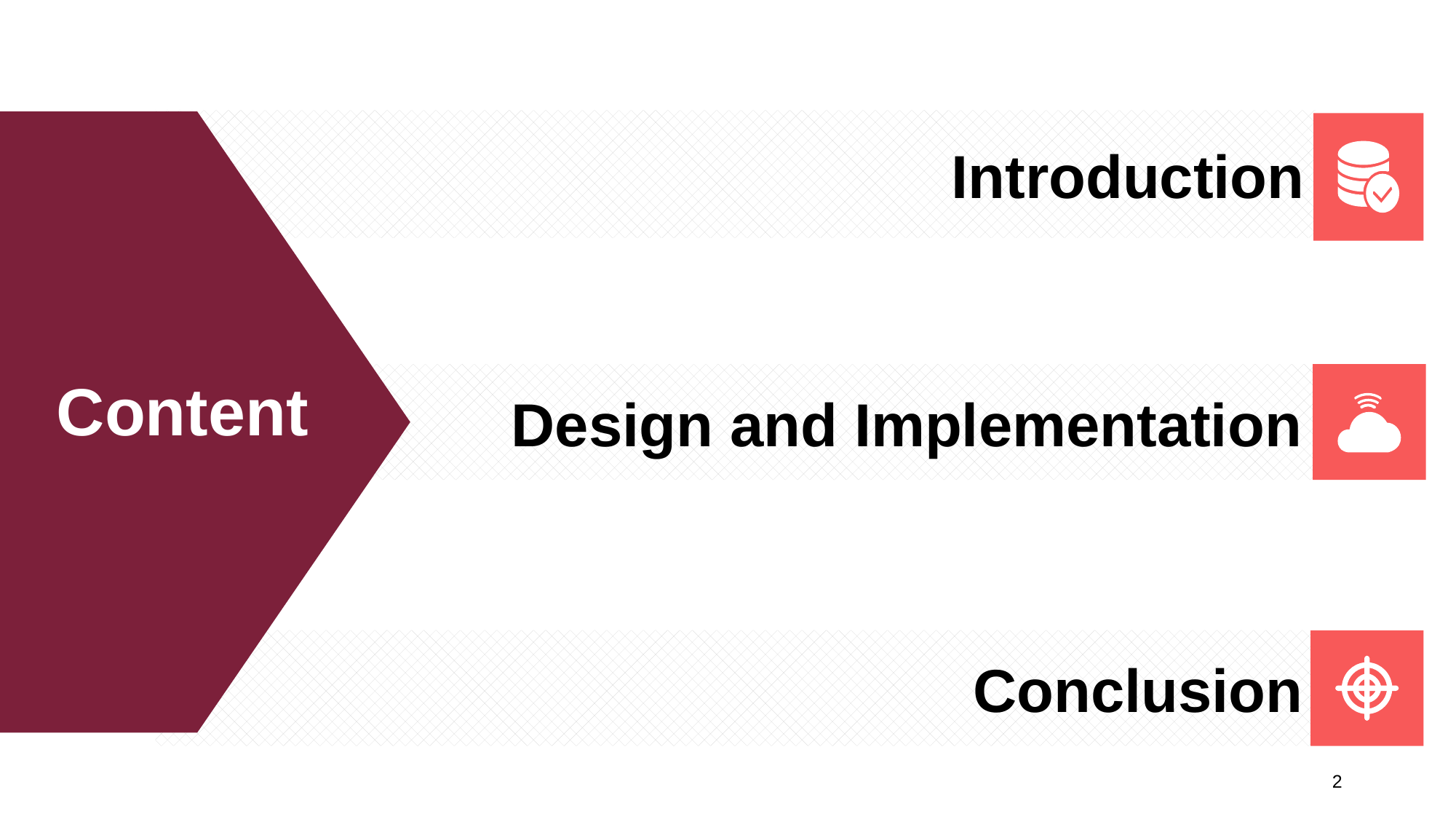

Introduction

Design and Implementation

Content
Conclusion

2